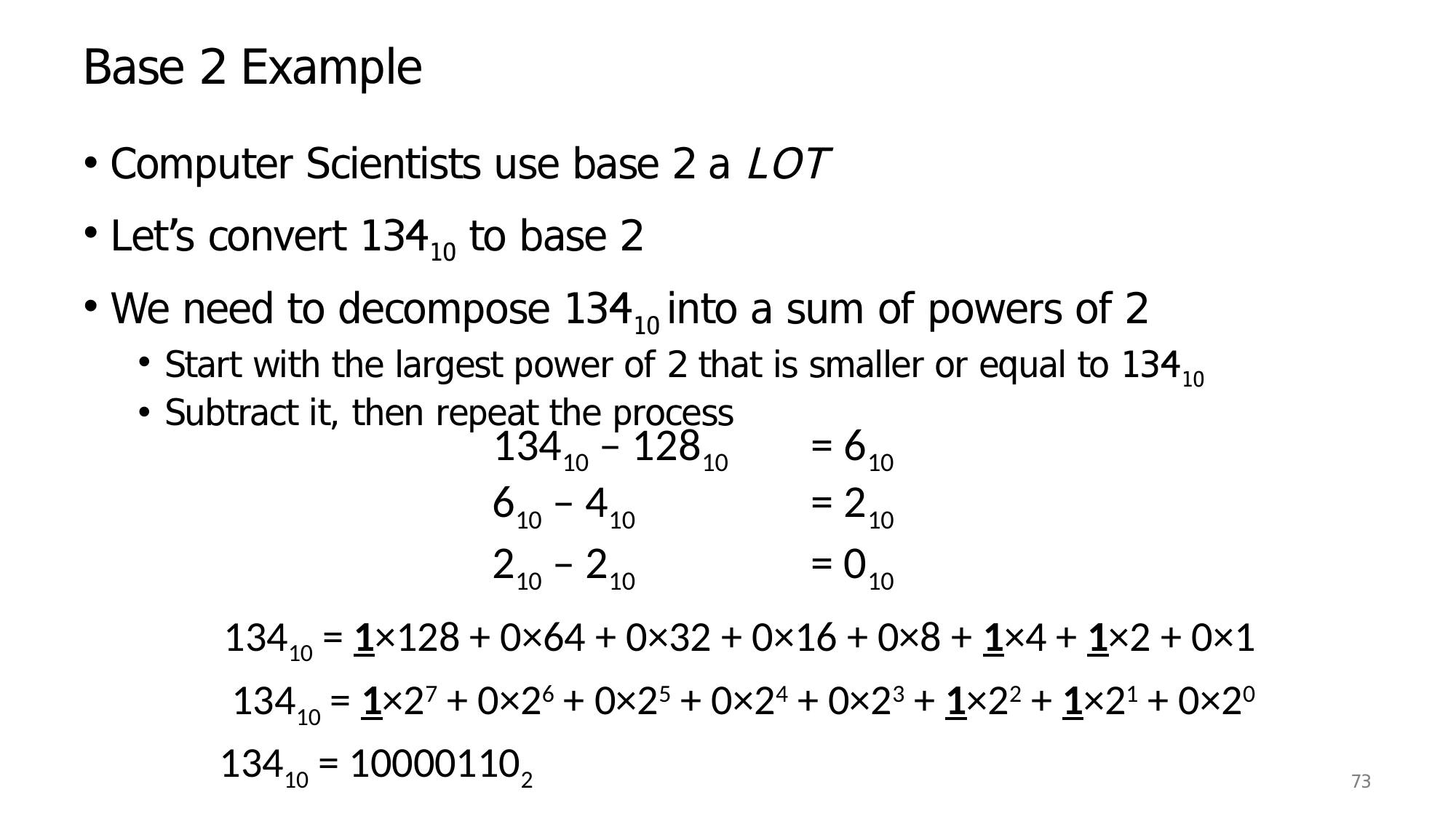

# Base 2 Example
Computer Scientists use base 2 a LOT
Let’s convert 13410 to base 2
We need to decompose 13410 into a sum of powers of 2
Start with the largest power of 2 that is smaller or equal to 13410
Subtract it, then repeat the process
13410 – 12810        = 610
610 – 410                 = 210
210 – 210                 = 010
13410 = 1×128 + 0×64 + 0×32 + 0×16 + 0×8 + 1×4 + 1×2 + 0×1
13410 = 1×27 + 0×26 + 0×25 + 0×24 + 0×23 + 1×22 + 1×21 + 0×20
13410 = 100001102
73